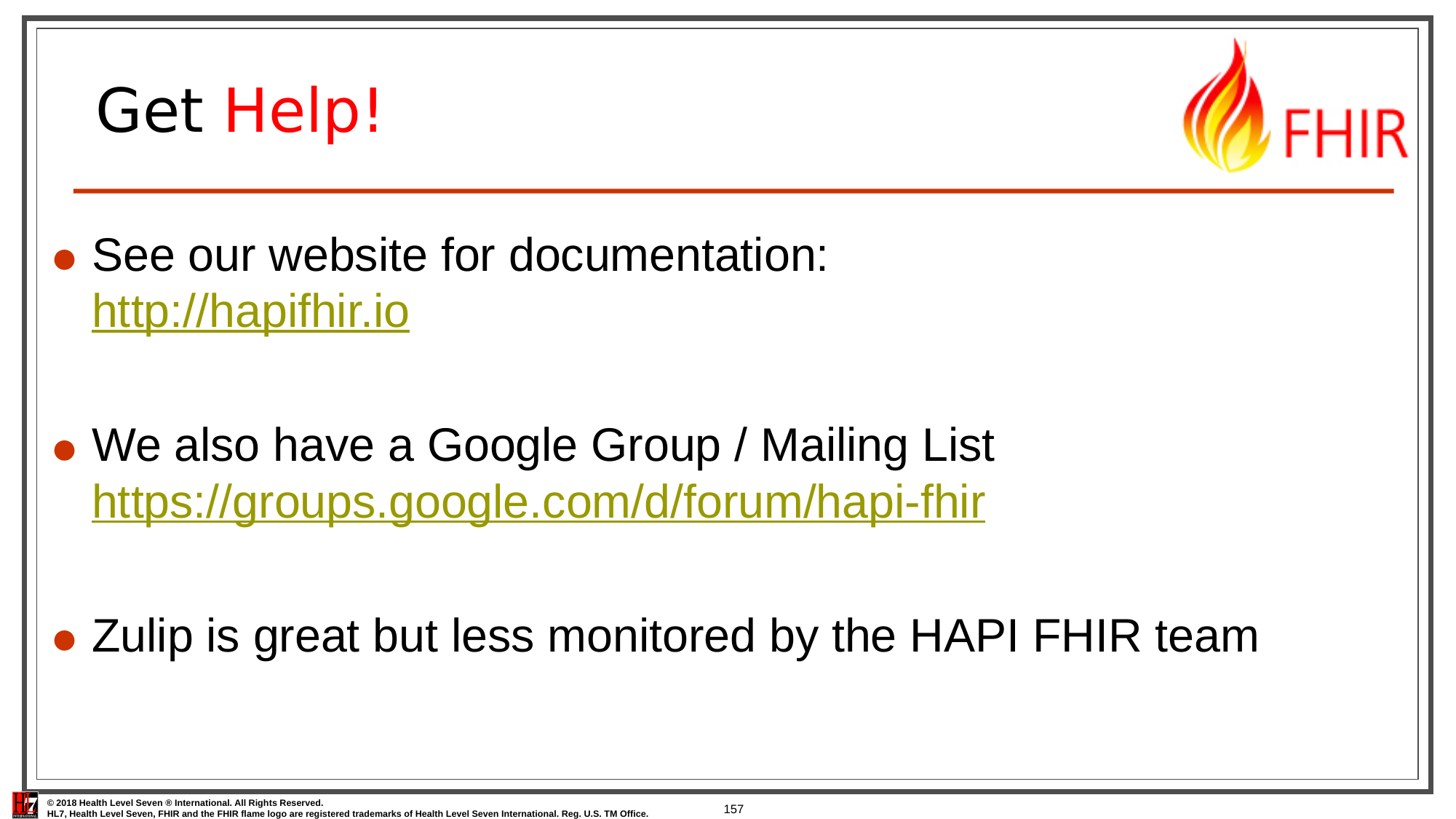

# Get Help!
See our website for documentation:
http://hapifhir.io

We also have a Google Group / Mailing List
https://groups.google.com/d/forum/hapi-fhir

Zulip is great but less monitored by the HAPI FHIR team
157